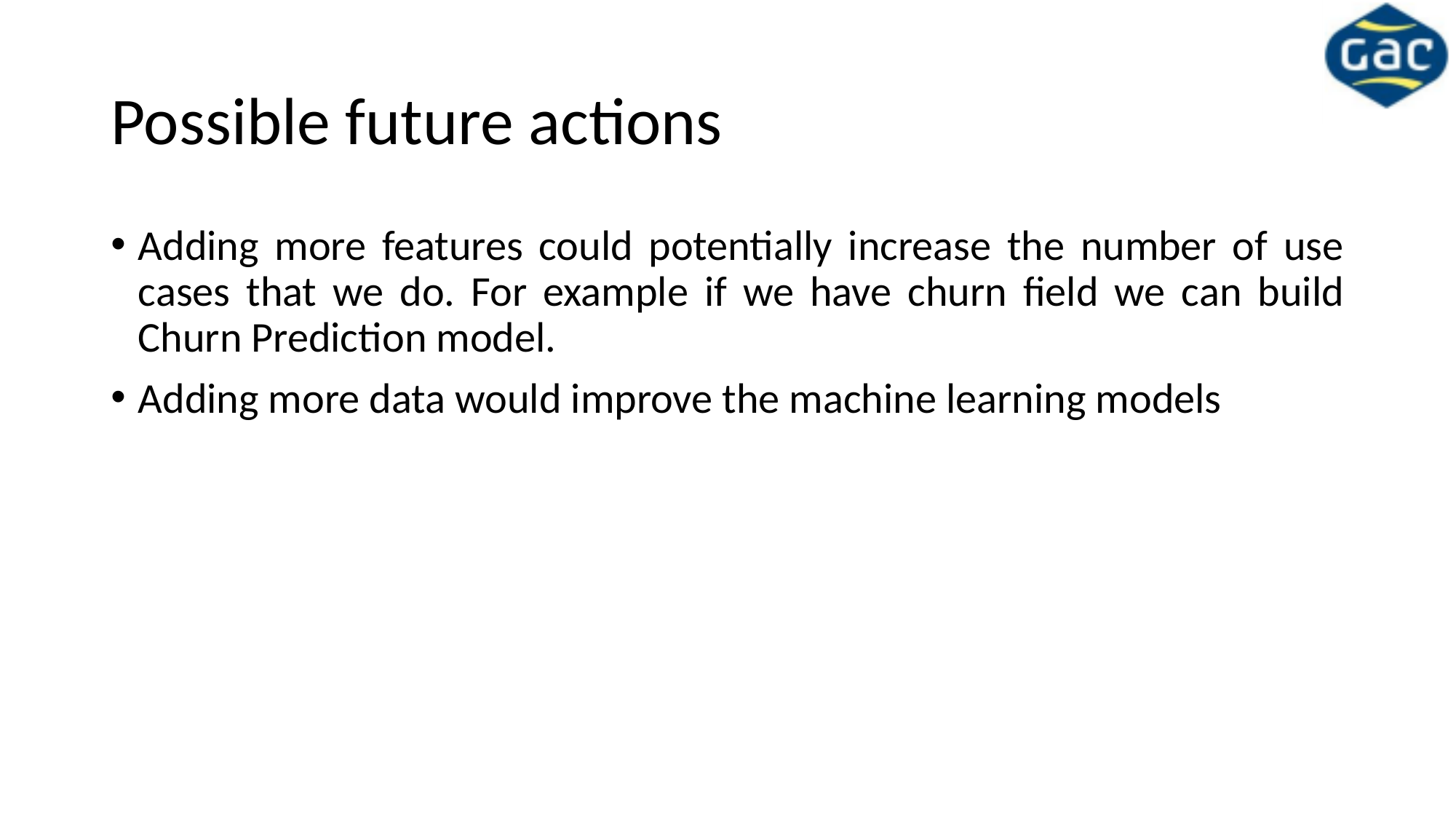

# Possible future actions
Adding more features could potentially increase the number of use cases that we do. For example if we have churn field we can build Churn Prediction model.
Adding more data would improve the machine learning models